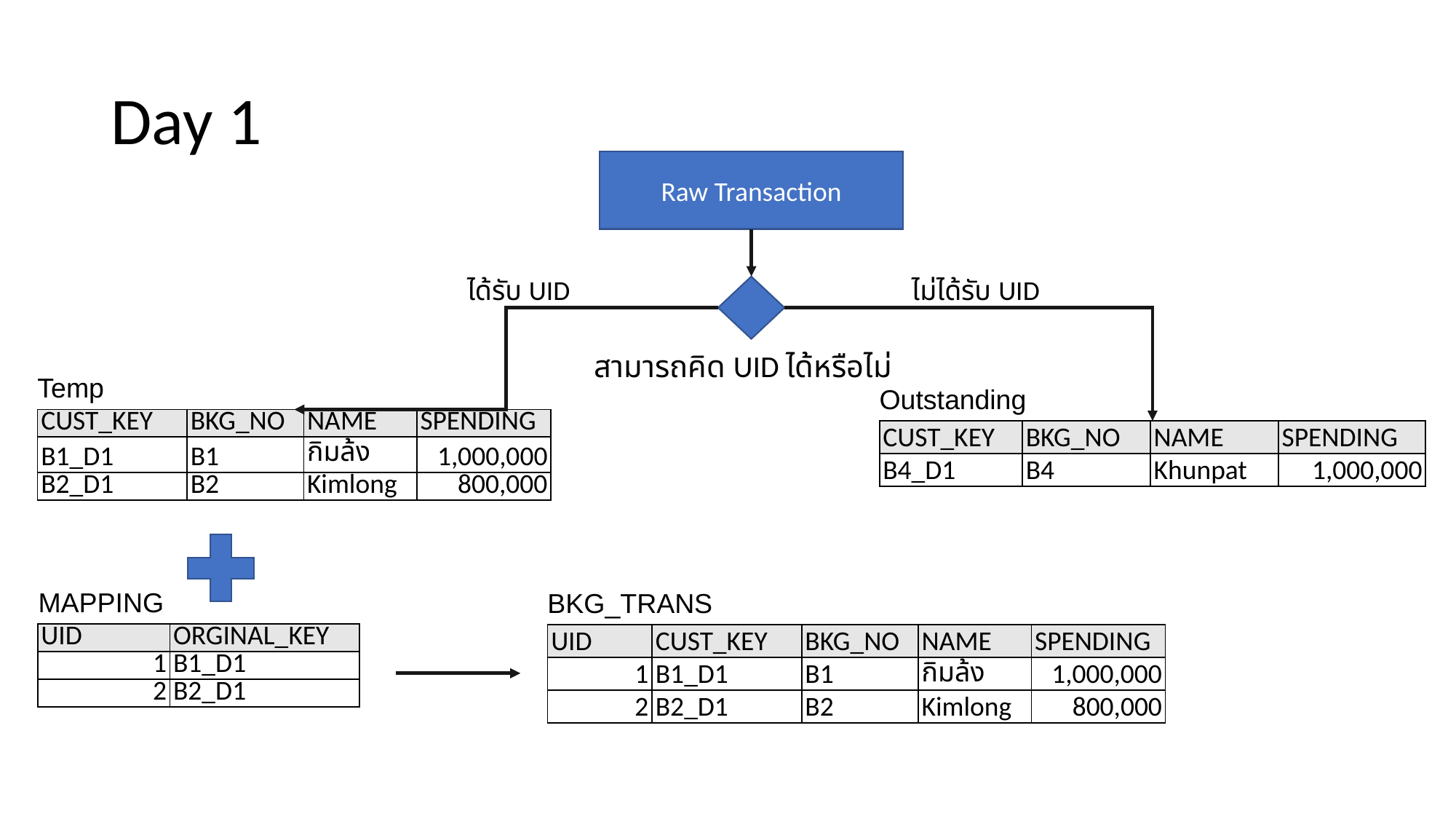

Day 1
Raw Transaction
ได้รับ UID
ไม่ได้รับ UID

สามารถคิด UID ได้หรือไม่
Temp
Outstanding
| CUST\_KEY | BKG\_NO | NAME | SPENDING |
| --- | --- | --- | --- |
| B1\_D1 | B1 | กิมล้ง | 1,000,000 |
| B2\_D1 | B2 | Kimlong | 800,000 |
| CUST\_KEY | BKG\_NO | NAME | SPENDING |
| --- | --- | --- | --- |
| B4\_D1 | B4 | Khunpat | 1,000,000 |

MAPPING
BKG_TRANS
| UID | ORGINAL\_KEY |
| --- | --- |
| 1 | B1\_D1 |
| 2 | B2\_D1 |
| UID | CUST\_KEY | BKG\_NO | NAME | SPENDING |
| --- | --- | --- | --- | --- |
| 1 | B1\_D1 | B1 | กิมล้ง | 1,000,000 |
| 2 | B2\_D1 | B2 | Kimlong | 800,000 |